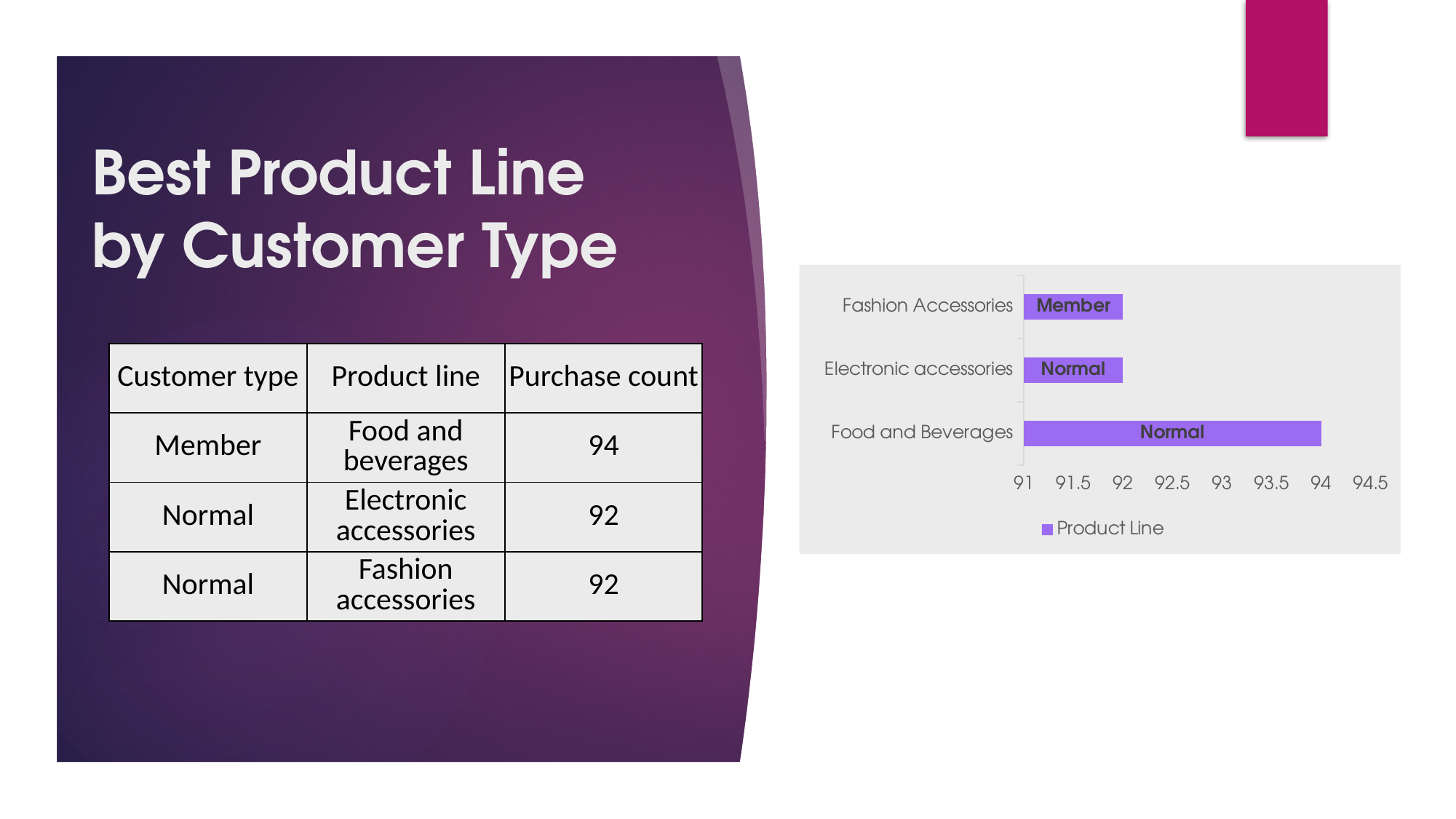

# Best Product Line by Customer Type

### Chart

| Category | Product Line |
|---|---|
| Food and Beverages | 94.0 |
| Electronic accessories | 92.0 |
| Fashion Accessories | 92.0 |
| Customer type | Product line | Purchase count |
| --- | --- | --- |
| Member | Food and beverages | 94 |
| Normal | Electronic accessories | 92 |
| Normal | Fashion accessories | 92 |